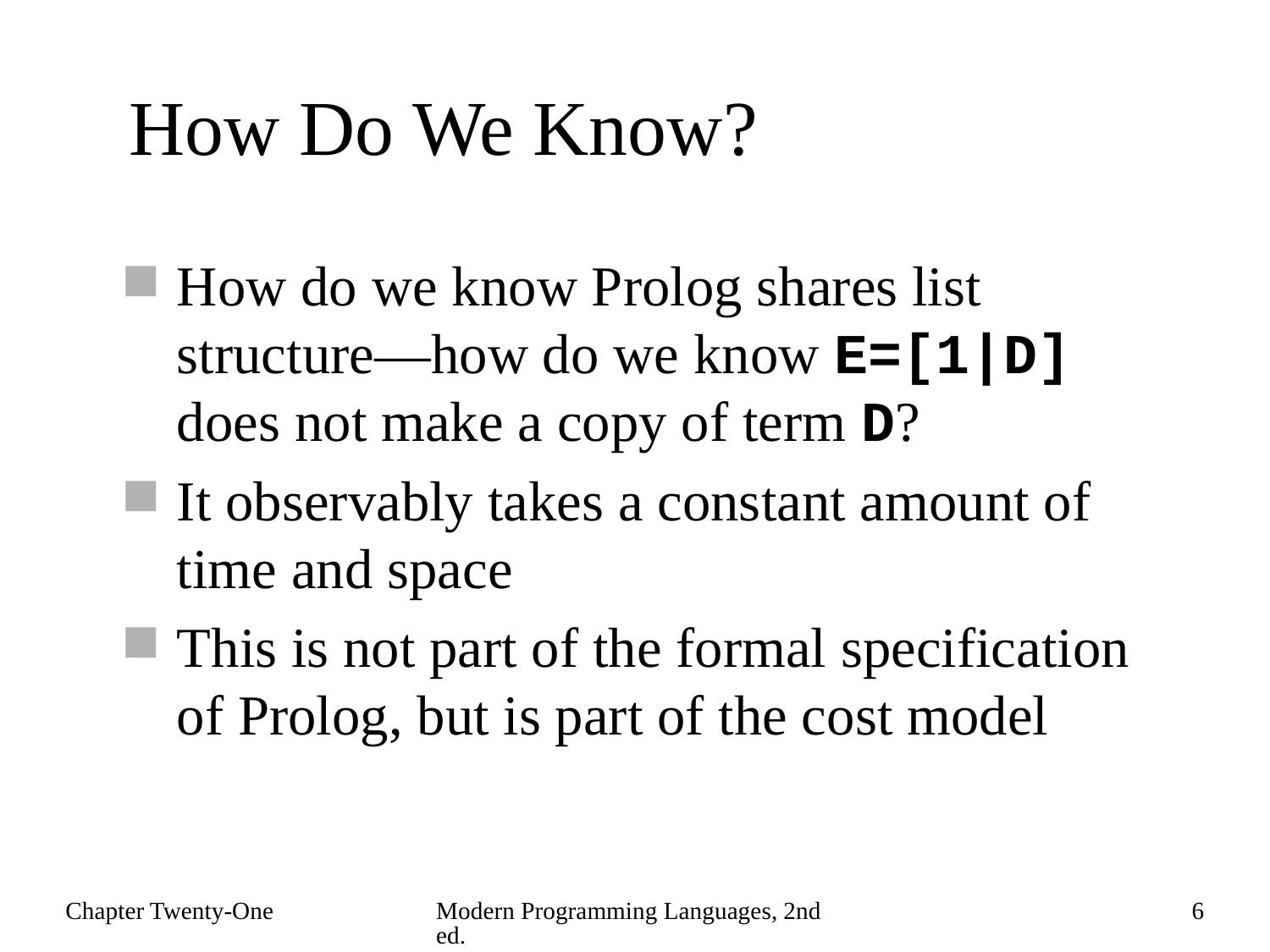

# How Do We Know?
How do we know Prolog shares list structure—how do we know E=[1|D] does not make a copy of term D?
It observably takes a constant amount of time and space
This is not part of the formal specification of Prolog, but is part of the cost model
Chapter Twenty-One
Modern Programming Languages, 2nd ed.
6